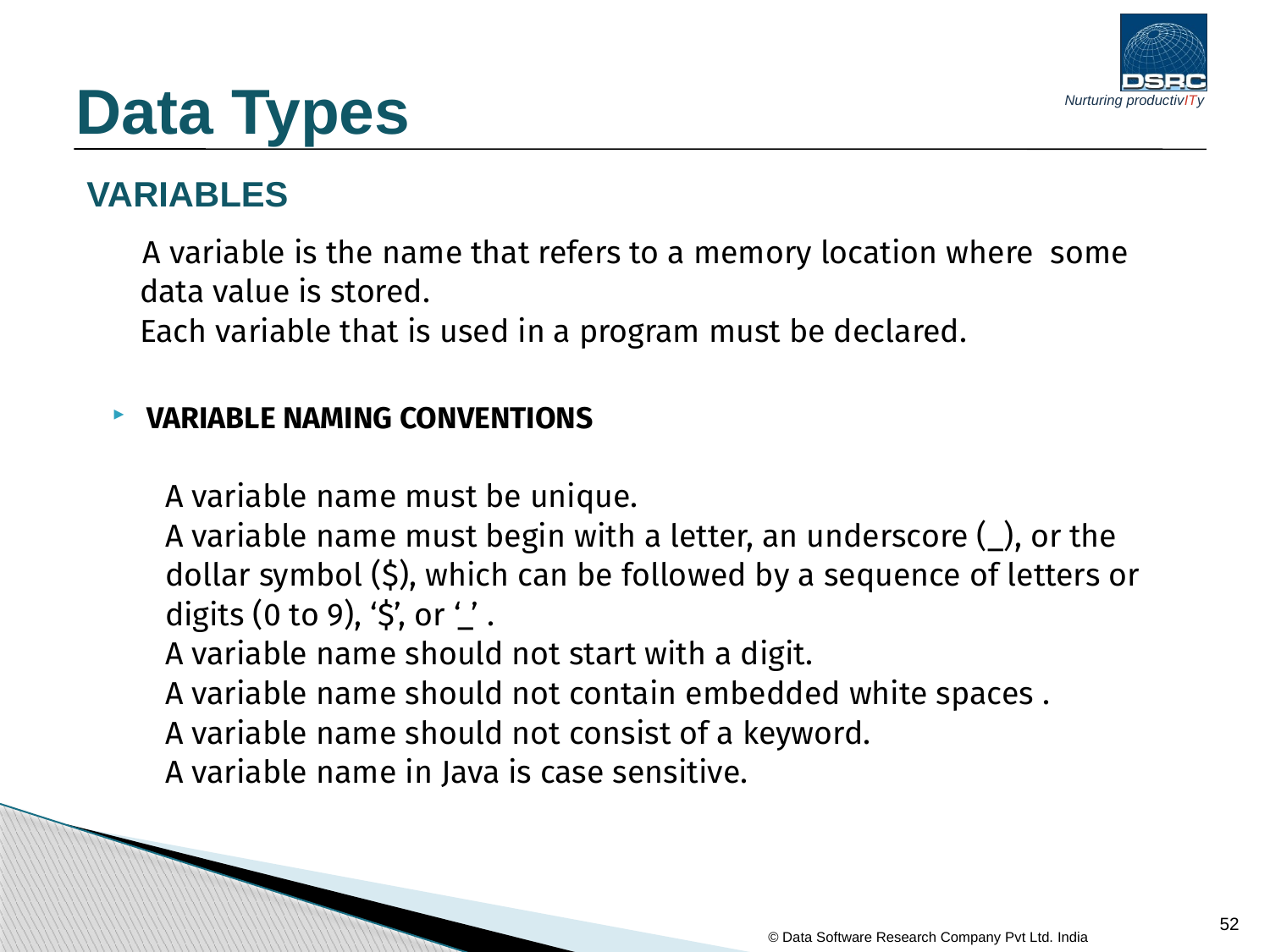

Data Types
# VARIABLES

      A variable is the name that refers to a memory location where  some
     data value is stored.
     Each variable that is used in a program must be declared.

VARIABLE NAMING CONVENTIONS

        A variable name must be unique.
        A variable name must begin with a letter, an underscore (_), or the
        dollar symbol ($), which can be followed by a sequence of letters or
        digits (0 to 9), ‘$’, or ‘_’ .
        A variable name should not start with a digit.
        A variable name should not contain embedded white spaces .
        A variable name should not consist of a keyword.
        A variable name in Java is case sensitive.

52